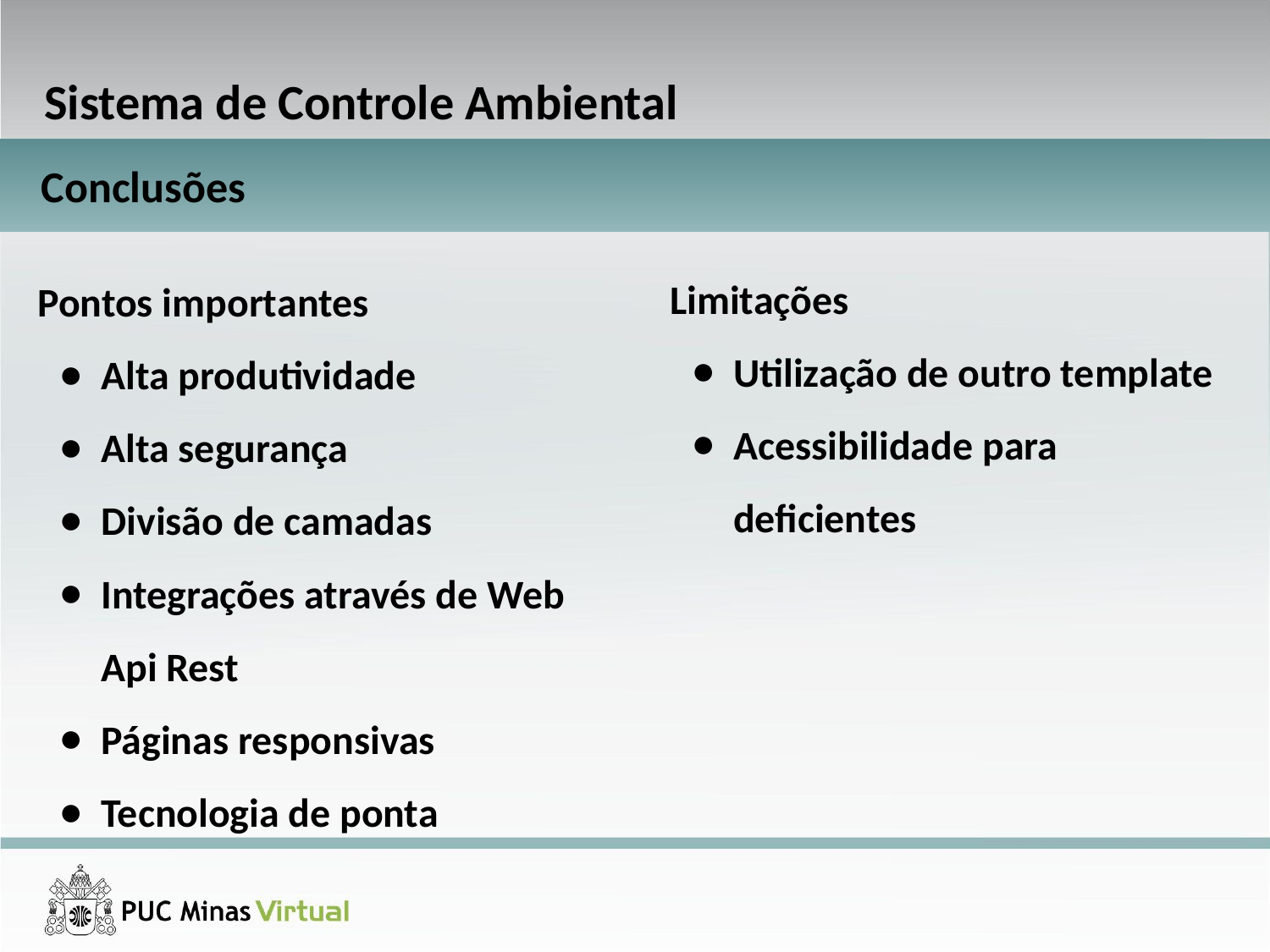

Sistema de Controle Ambiental

Conclusões
Limitações
Utilização de outro template
Acessibilidade para deficientes

Pontos importantes
Alta produtividade
Alta segurança
Divisão de camadas
Integrações através de Web Api Rest
Páginas responsivas
Tecnologia de ponta